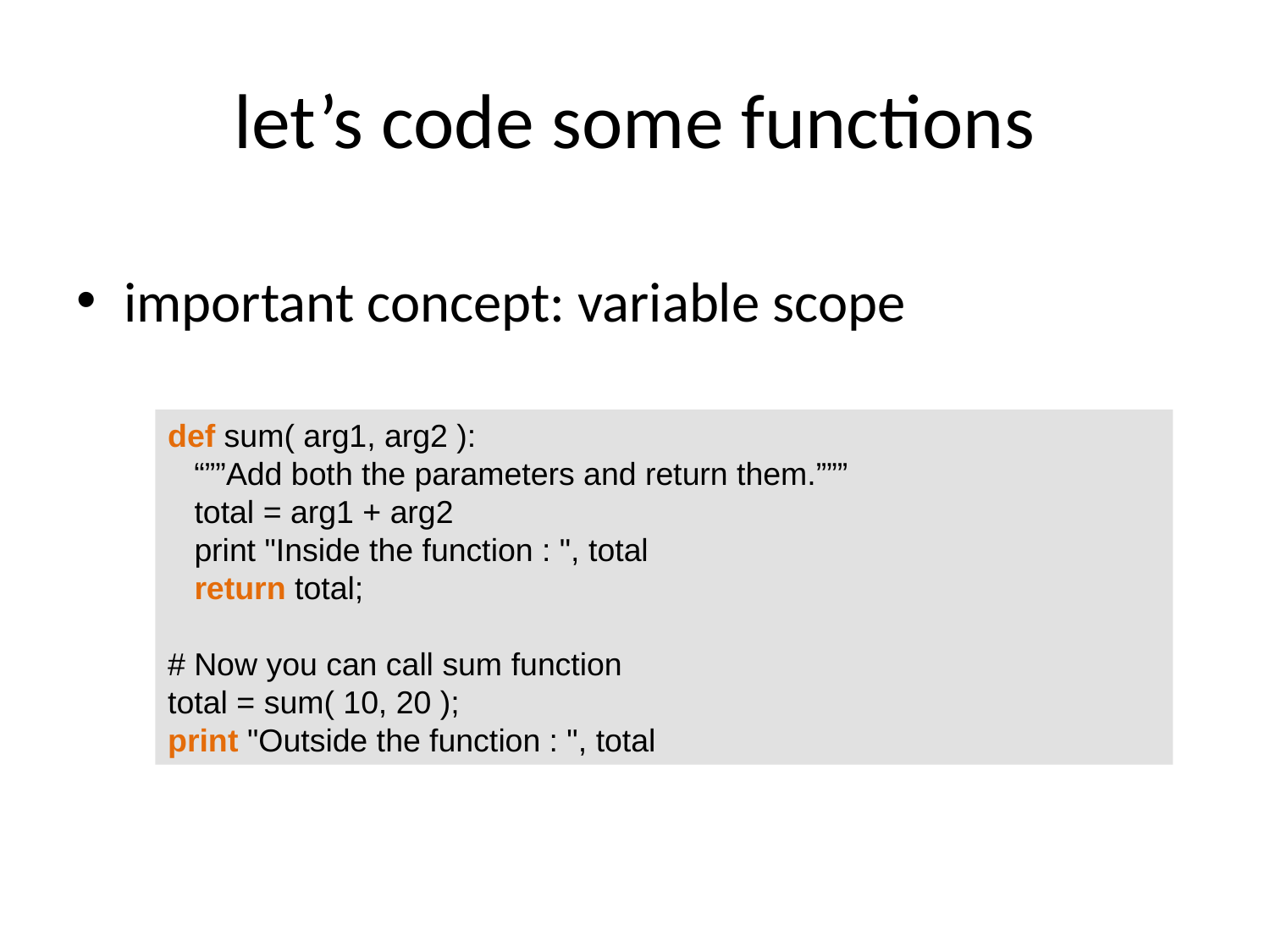

# let’s code some functions

important concept: variable scope
def sum( arg1, arg2 ):
   “””Add both the parameters and return them.”””
   total = arg1 + arg2
   print "Inside the function : ", total
   return total;

# Now you can call sum function
total = sum( 10, 20 );
print "Outside the function : ", total